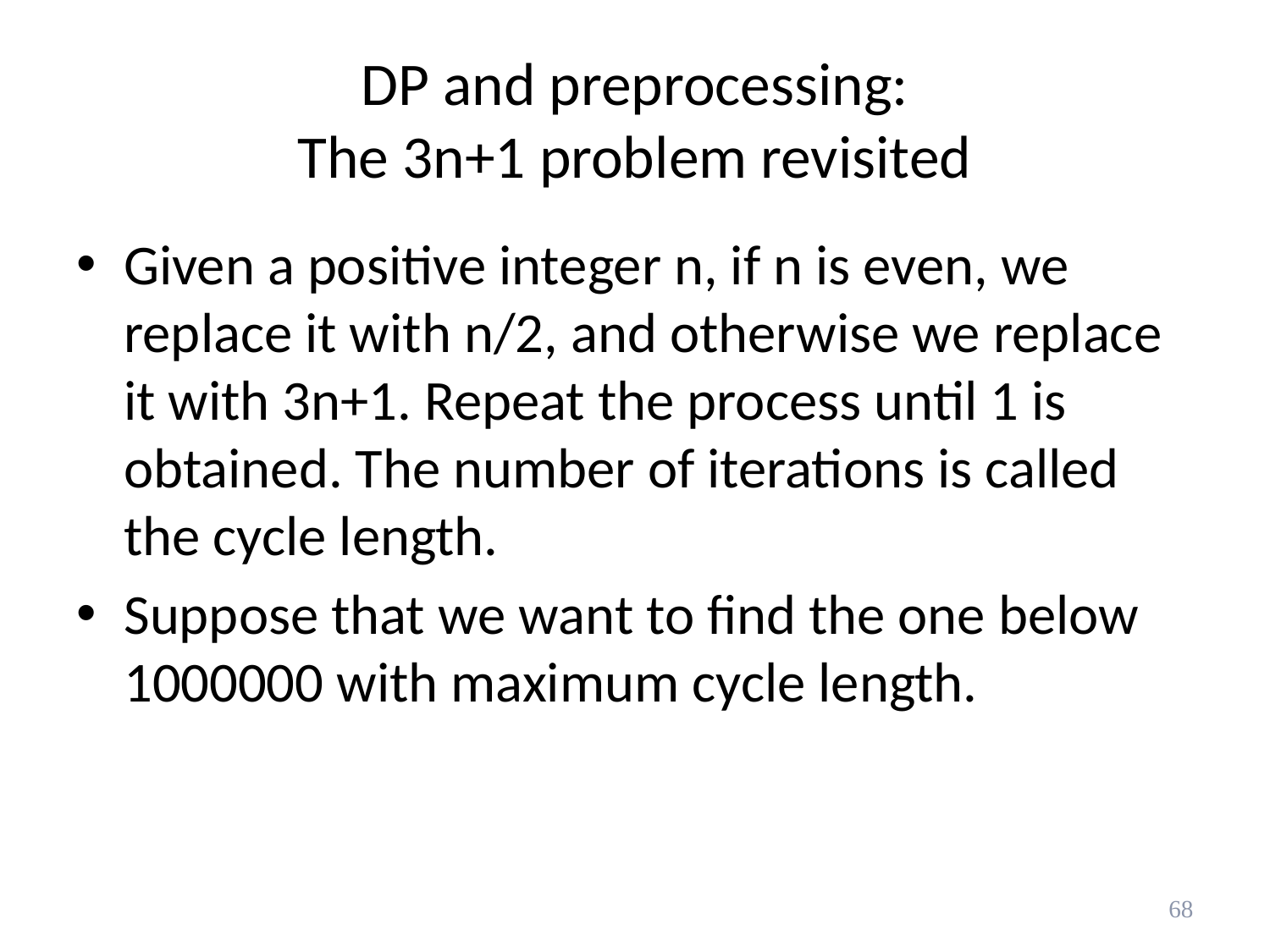

# DP and preprocessing: The 3n+1 problem revisited
Given a positive integer n, if n is even, we replace it with n/2, and otherwise we replace it with 3n+1. Repeat the process until 1 is obtained. The number of iterations is called the cycle length.
Suppose that we want to find the one below 1000000 with maximum cycle length.
68